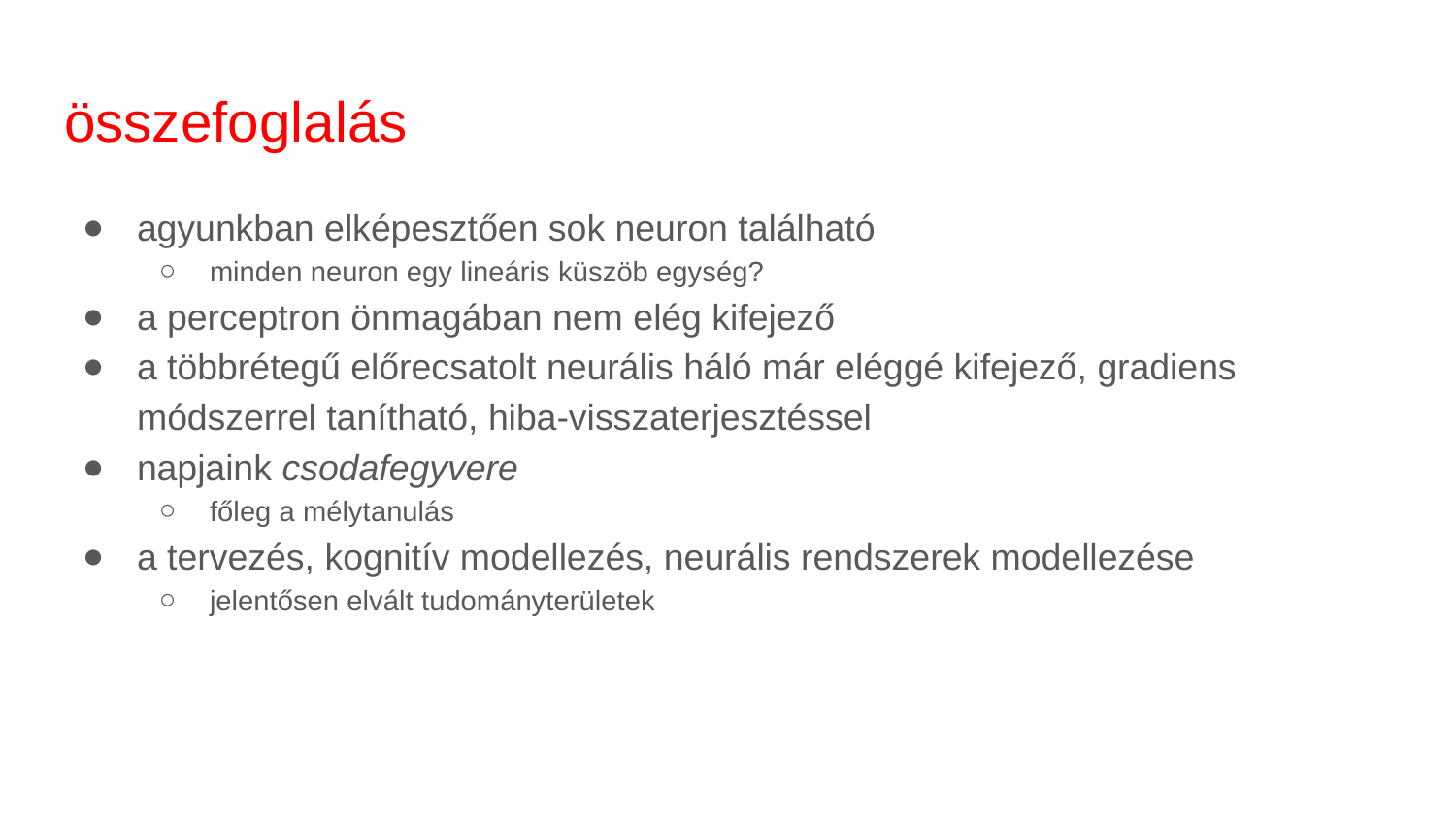

# összefoglalás
agyunkban elképesztően sok neuron található
minden neuron egy lineáris küszöb egység?
a perceptron önmagában nem elég kifejező
a többrétegű előrecsatolt neurális háló már eléggé kifejező, gradiens módszerrel tanítható, hiba-visszaterjesztéssel
napjaink csodafegyvere
főleg a mélytanulás
a tervezés, kognitív modellezés, neurális rendszerek modellezése
jelentősen elvált tudományterületek